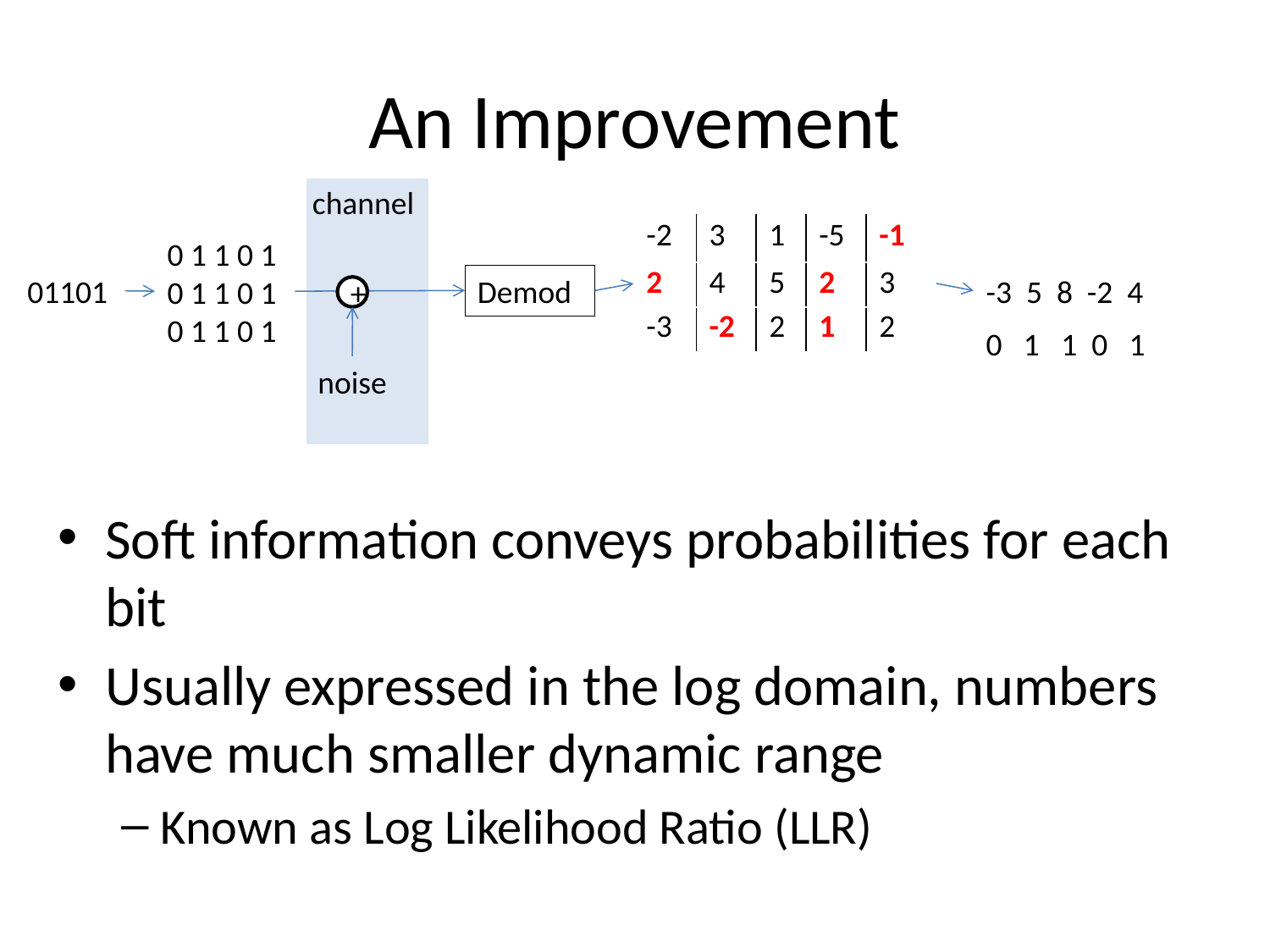

# An Improvement
channel

| -2 | 3 | 1 | -5 | -1 |
| --- | --- | --- | --- | --- |
| 2 | 4 | 5 | 2 | 3 |
| -3 | -2 | 2 | 1 | 2 |
0 1 1 0 1
0 1 1 0 1
0 1 1 0 1
Demod
-3  5  8  -2  4
01101
+
0   1   1  0   1
noise
Soft information conveys probabilities for each bit
Usually expressed in the log domain, numbers have much smaller dynamic range
Known as Log Likelihood Ratio (LLR)